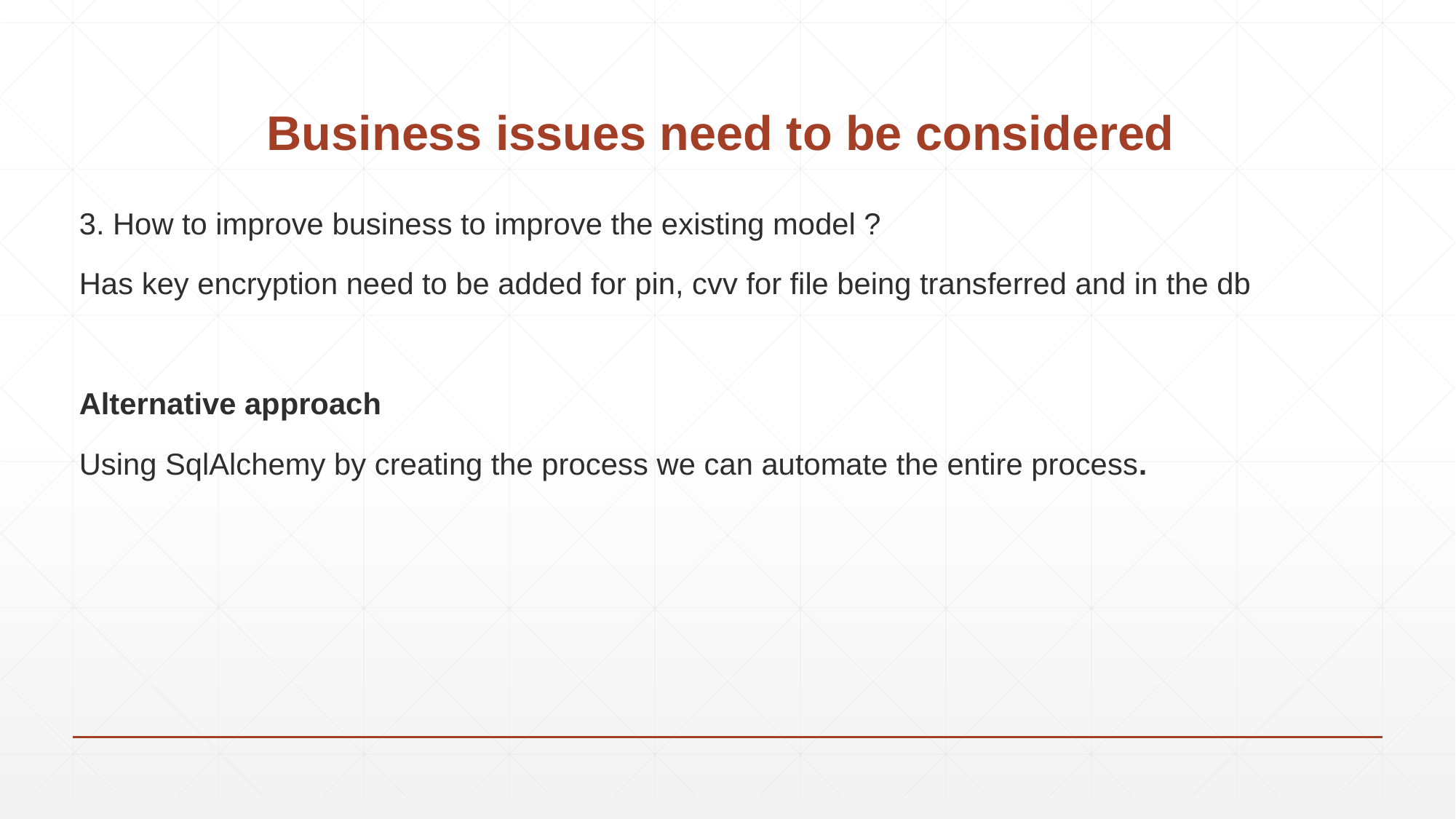

# Business issues need to be considered
3. How to improve business to improve the existing model ?
Has key encryption need to be added for pin, cvv for file being transferred and in the db

Alternative approach
Using SqlAlchemy by creating the process we can automate the entire process.